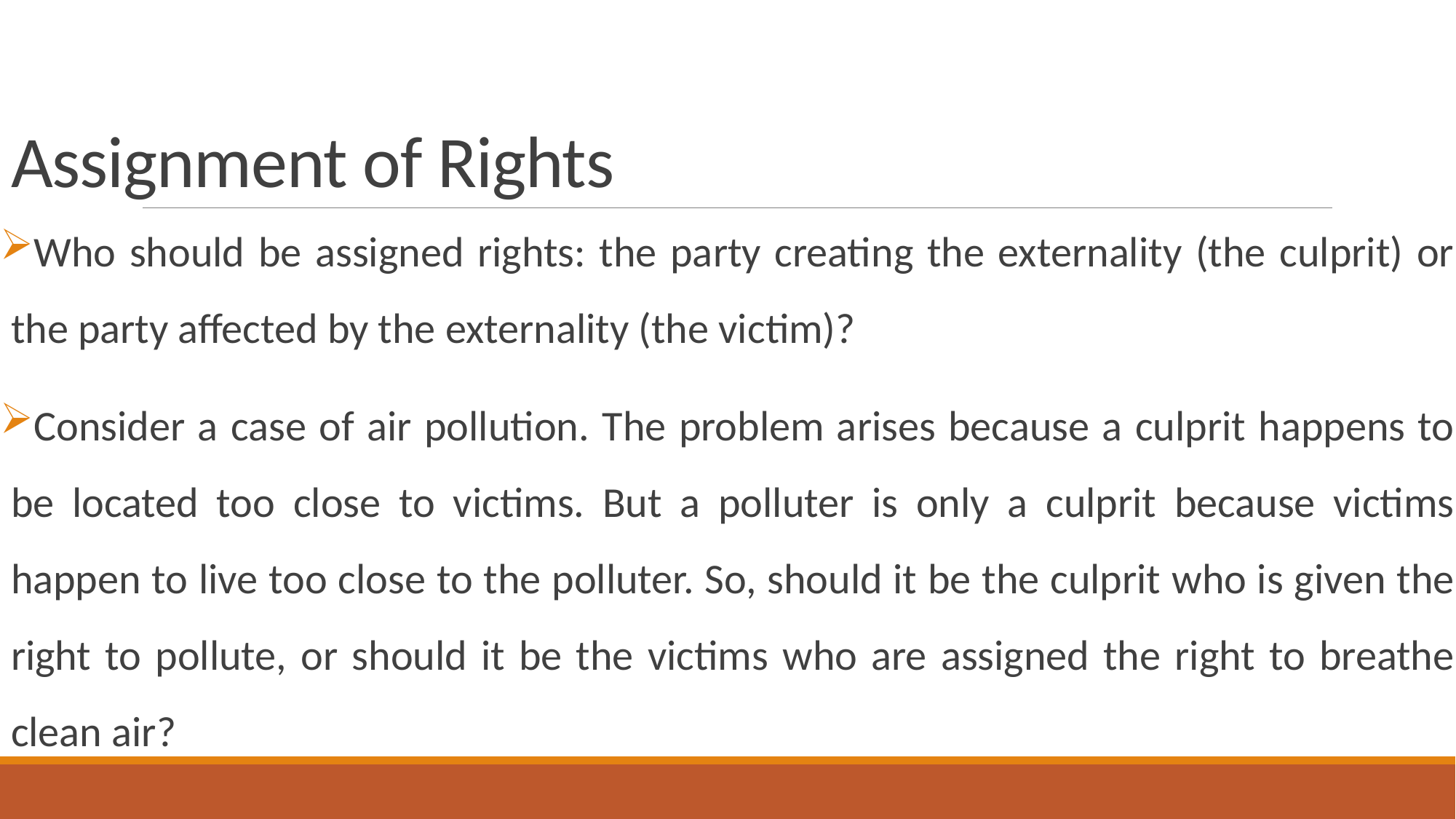

# Assignment of Rights
Who should be assigned rights: the party creating the externality (the culprit) or the party affected by the externality (the victim)?
Consider a case of air pollution. The problem arises because a culprit happens to be located too close to victims. But a polluter is only a culprit because victims happen to live too close to the polluter. So, should it be the culprit who is given the right to pollute, or should it be the victims who are assigned the right to breathe clean air?